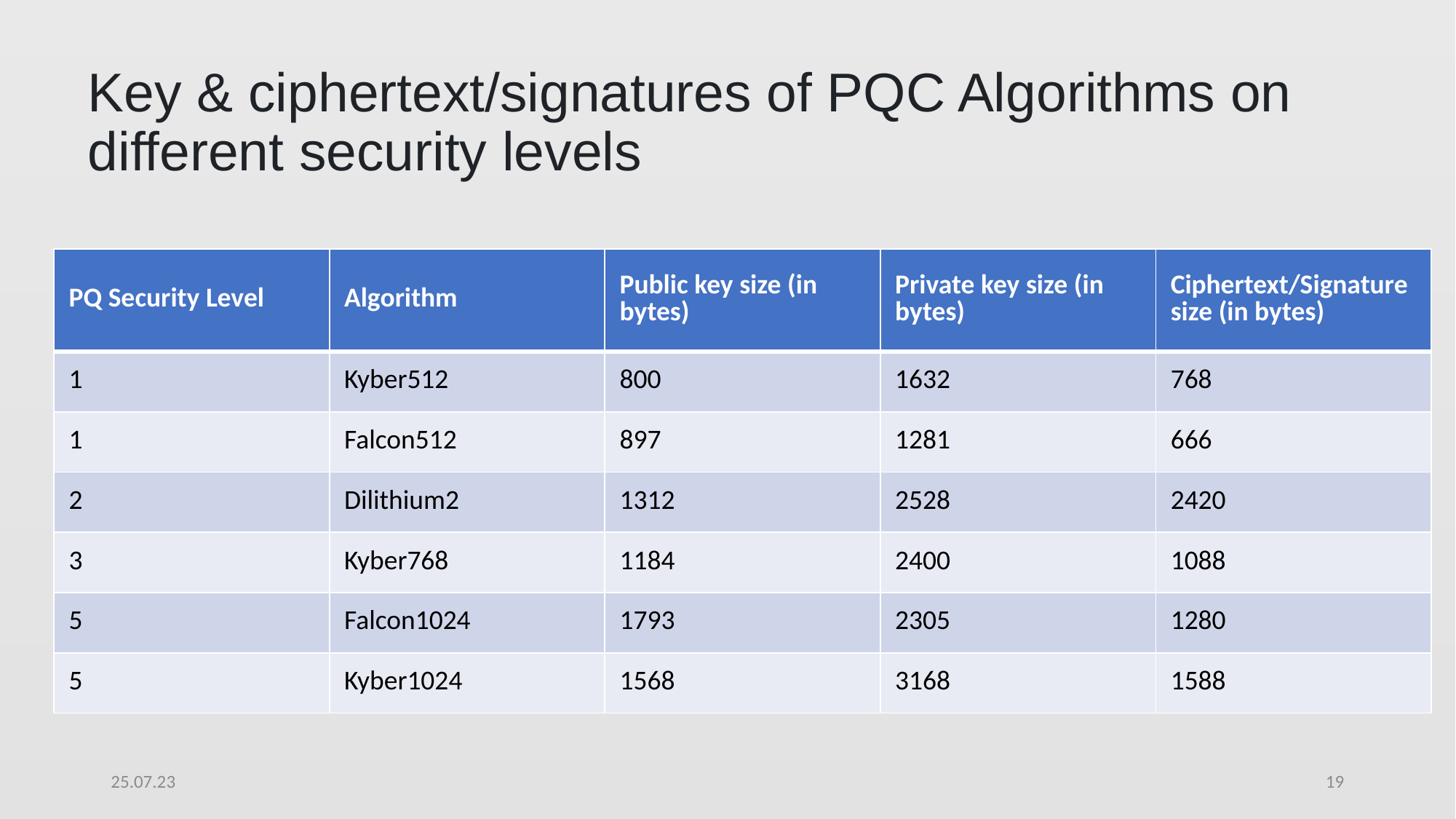

# Key & ciphertext/signatures of PQC Algorithms on different security levels
| PQ Security Level | Algorithm | Public key size (in bytes) | Private key size (in bytes) | Ciphertext/Signature size (in bytes) |
| --- | --- | --- | --- | --- |
| 1 | Kyber512 | 800 | 1632 | 768 |
| 1 | Falcon512 | 897 | 1281 | 666 |
| 2 | Dilithium2 | 1312 | 2528 | 2420 |
| 3 | Kyber768 | 1184 | 2400 | 1088 |
| 5 | Falcon1024 | 1793 | 2305 | 1280 |
| 5 | Kyber1024 | 1568 | 3168 | 1588 |
25.07.23
19